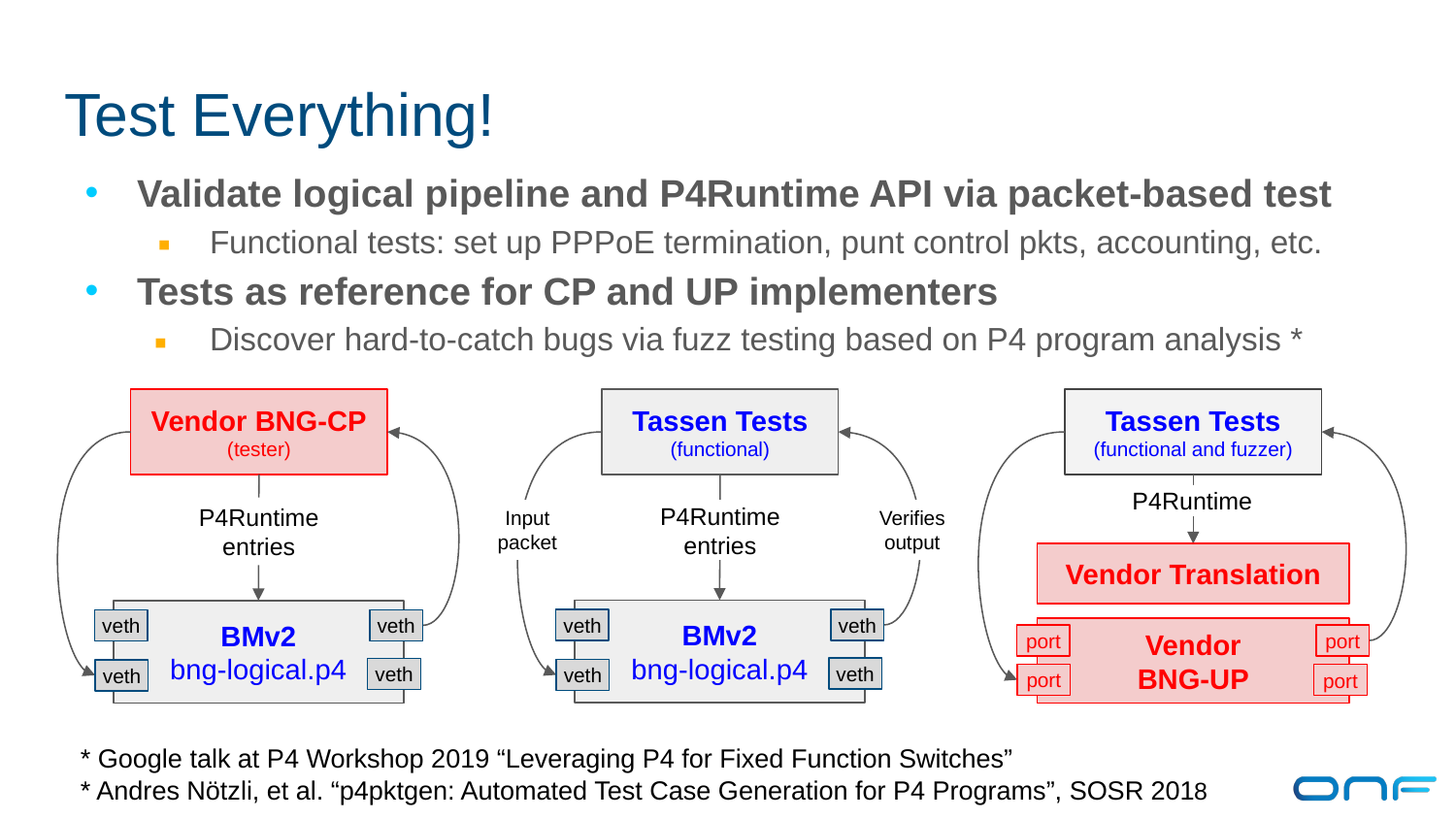

# Test Everything!
Validate logical pipeline and P4Runtime API via packet-based test
Functional tests: set up PPPoE termination, punt control pkts, accounting, etc.
Tests as reference for CP and UP implementers
Discover hard-to-catch bugs via fuzz testing based on P4 program analysis *
Tassen Tests
(functional)
P4Runtime
entries
Input
packet
Verifies
output
BMv2
bng-logical.p4
veth
veth
veth
veth
Vendor BNG-CP
(tester)
P4Runtime entries
BMv2
bng-logical.p4
veth
veth
veth
veth
Tassen Tests
(functional and fuzzer)
P4Runtime
Vendor Translation
Vendor
BNG-UP
port
port
port
port
* Google talk at P4 Workshop 2019 “Leveraging P4 for Fixed Function Switches”
* Andres Nötzli, et al. “p4pktgen: Automated Test Case Generation for P4 Programs”, SOSR 2018